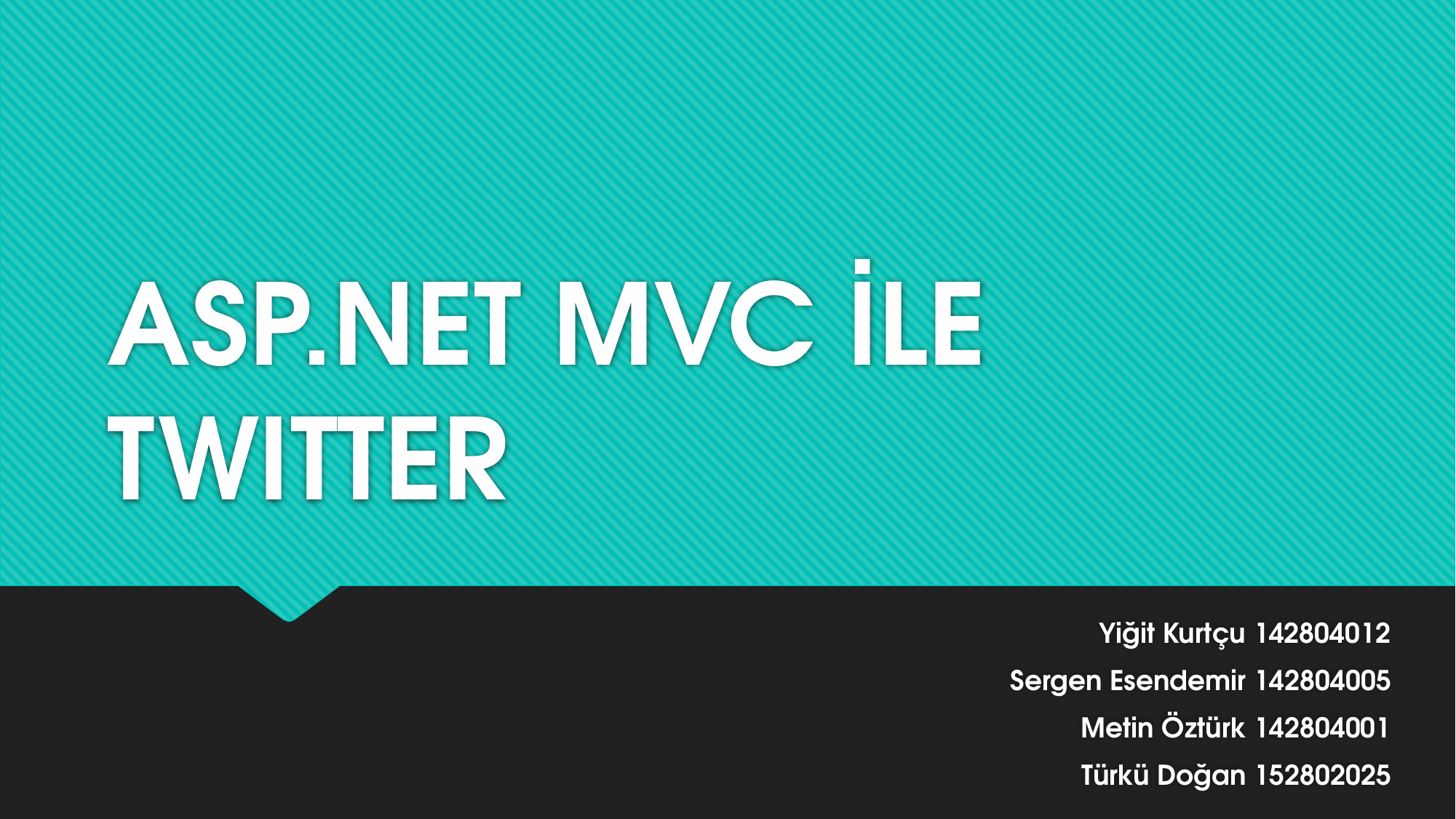

# ASP.NET MVC İLE TWITTER
Yiğit Kurtçu 142804012
Sergen Esendemir 142804005
Metin Öztürk 142804001
Türkü Doğan 152802025